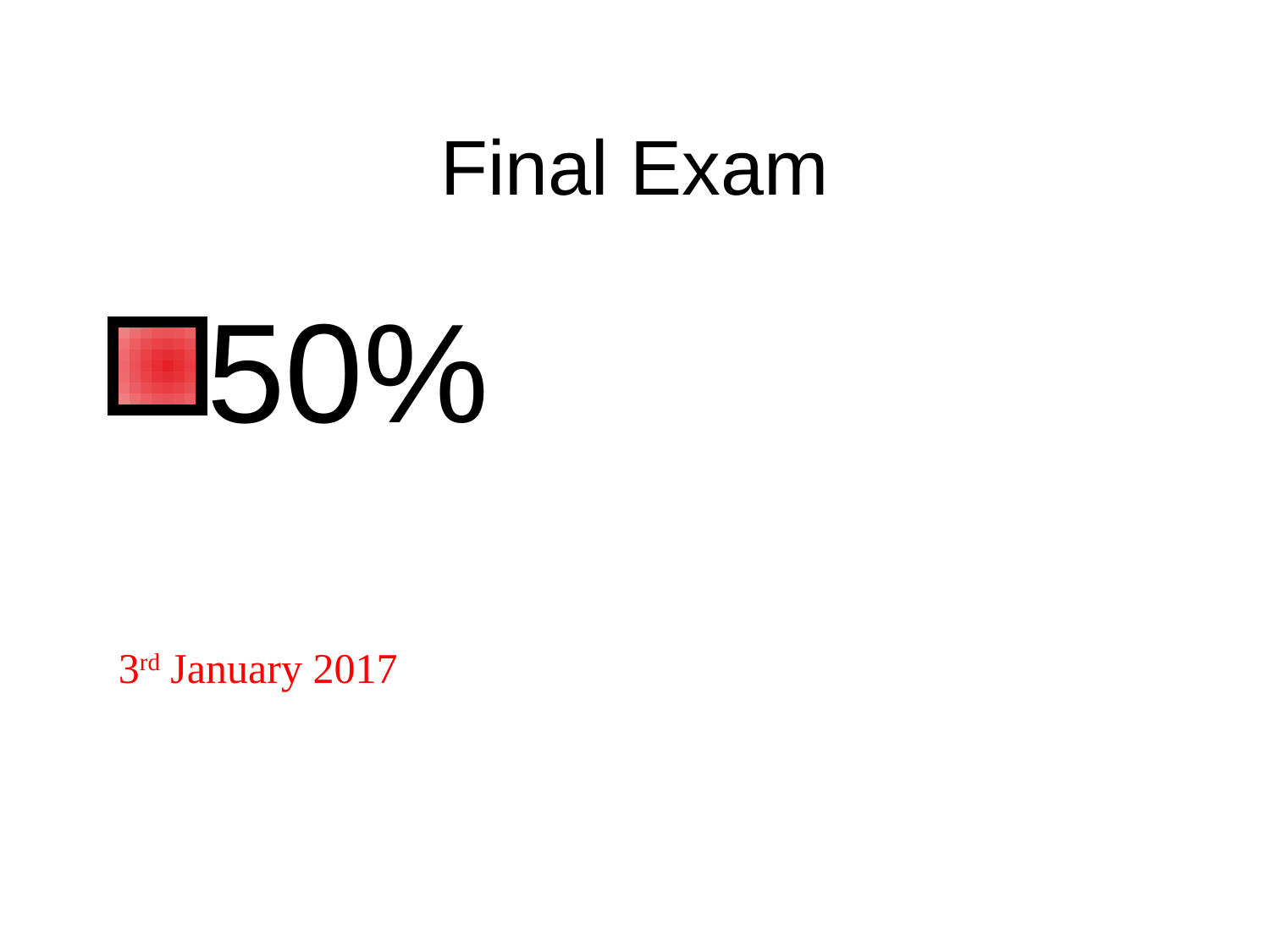

# Final Exam
50%
3rd January 2017